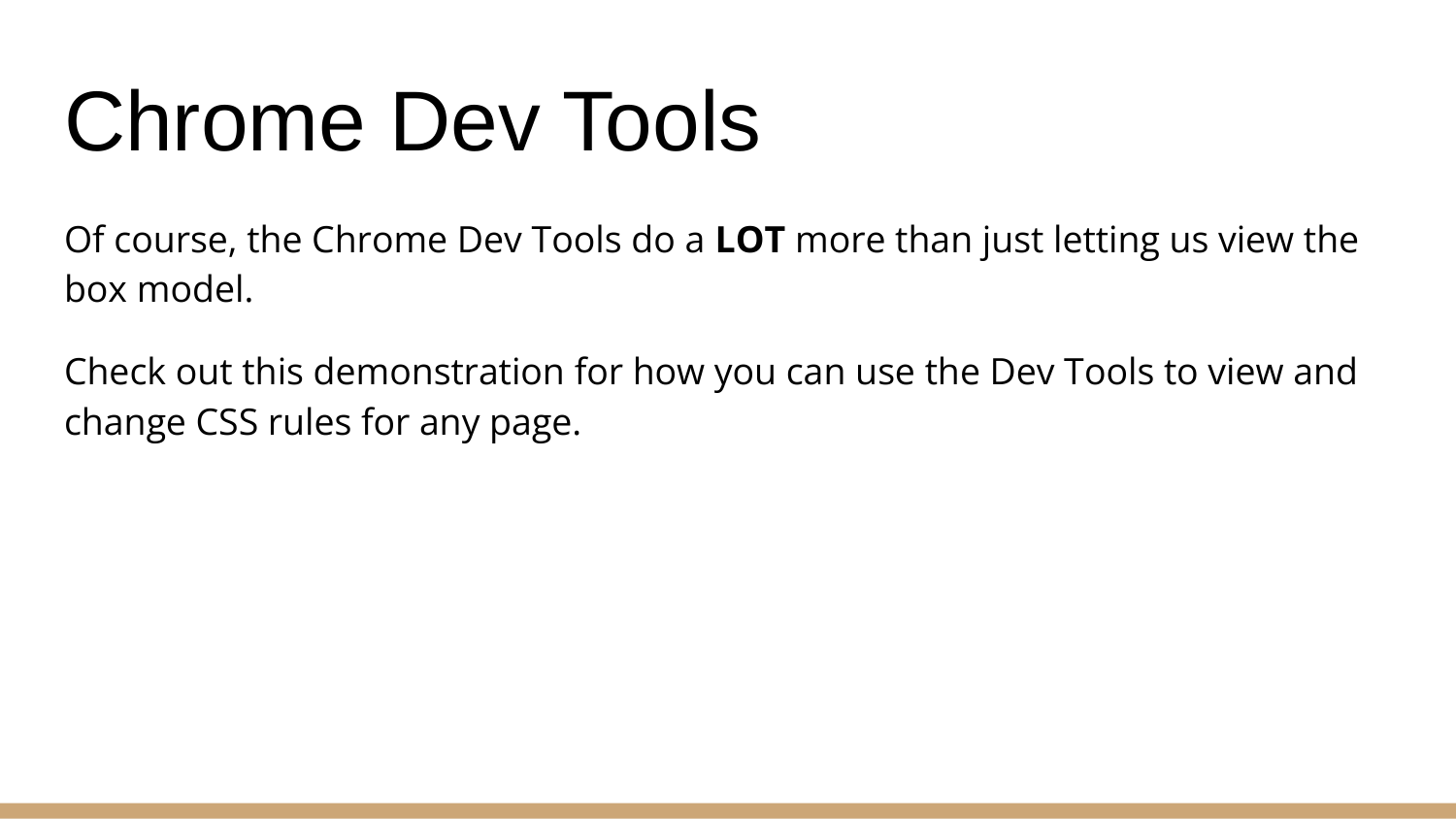

# Chrome Dev Tools
Of course, the Chrome Dev Tools do a LOT more than just letting us view the box model.
Check out this demonstration for how you can use the Dev Tools to view and change CSS rules for any page.